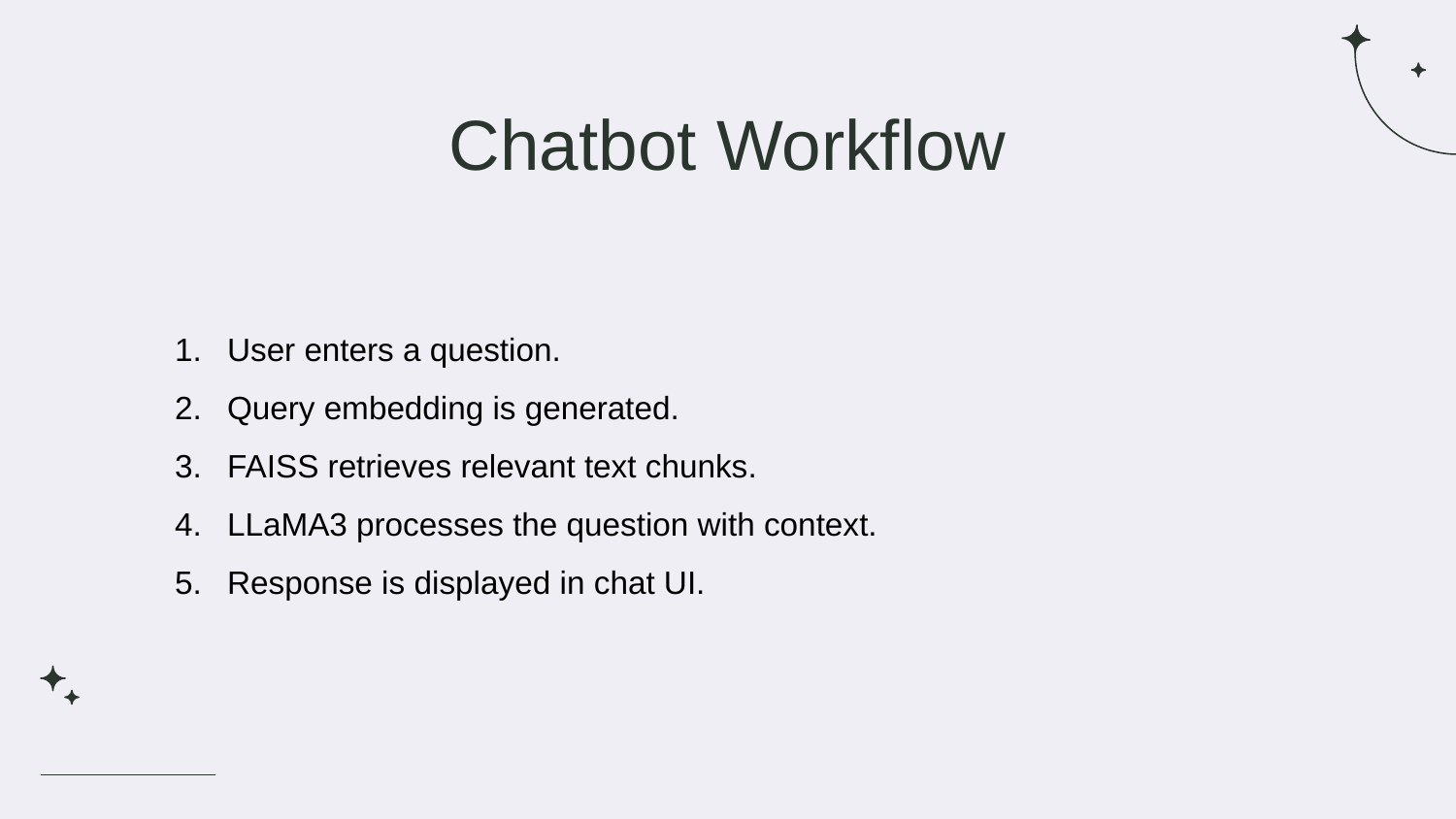

# Chatbot Workflow
User enters a question.
Query embedding is generated.
FAISS retrieves relevant text chunks.
LLaMA3 processes the question with context.
Response is displayed in chat UI.